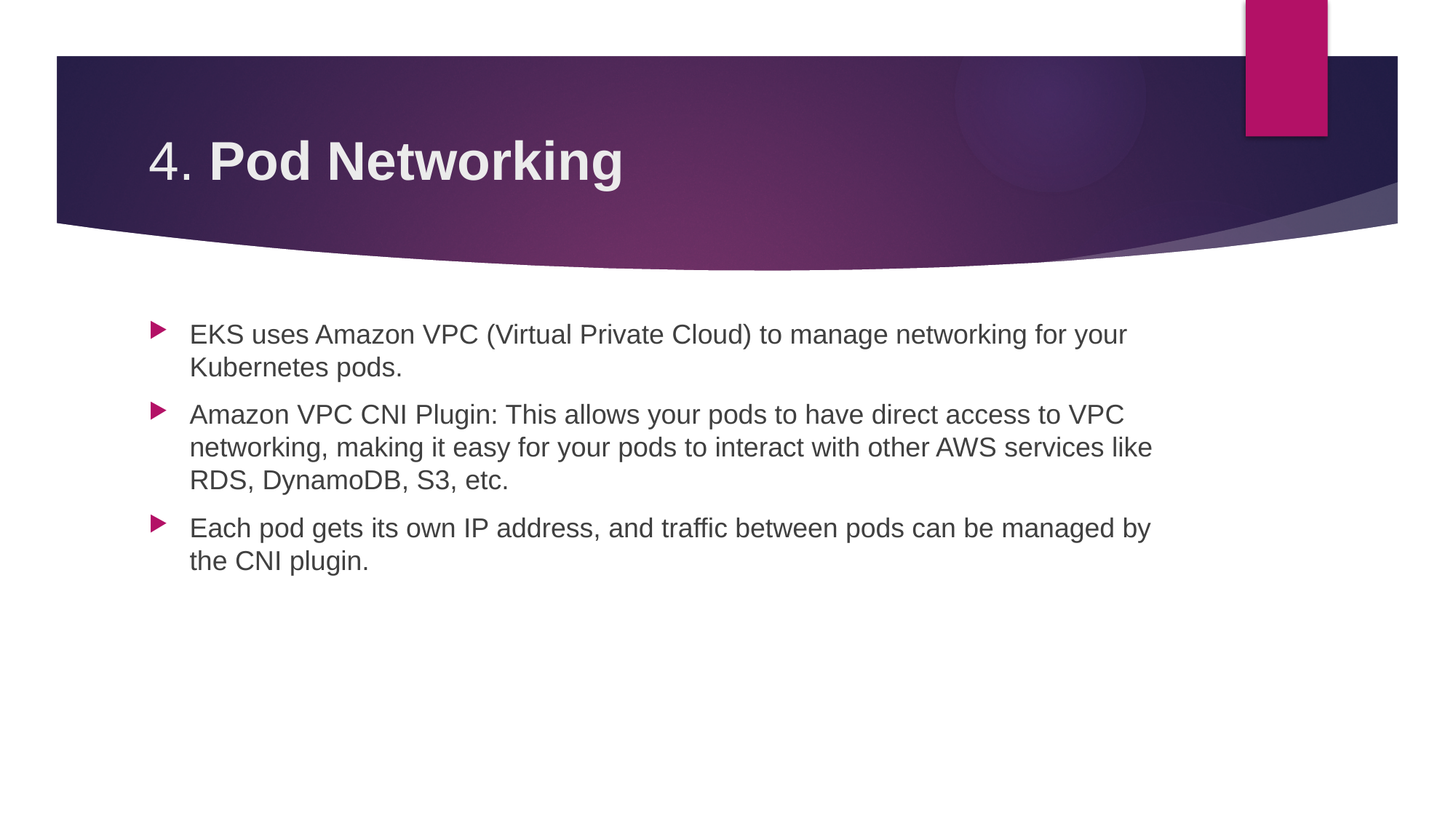

# 4. Pod Networking
EKS uses Amazon VPC (Virtual Private Cloud) to manage networking for your Kubernetes pods.
Amazon VPC CNI Plugin: This allows your pods to have direct access to VPC networking, making it easy for your pods to interact with other AWS services like RDS, DynamoDB, S3, etc.
Each pod gets its own IP address, and traffic between pods can be managed by the CNI plugin.